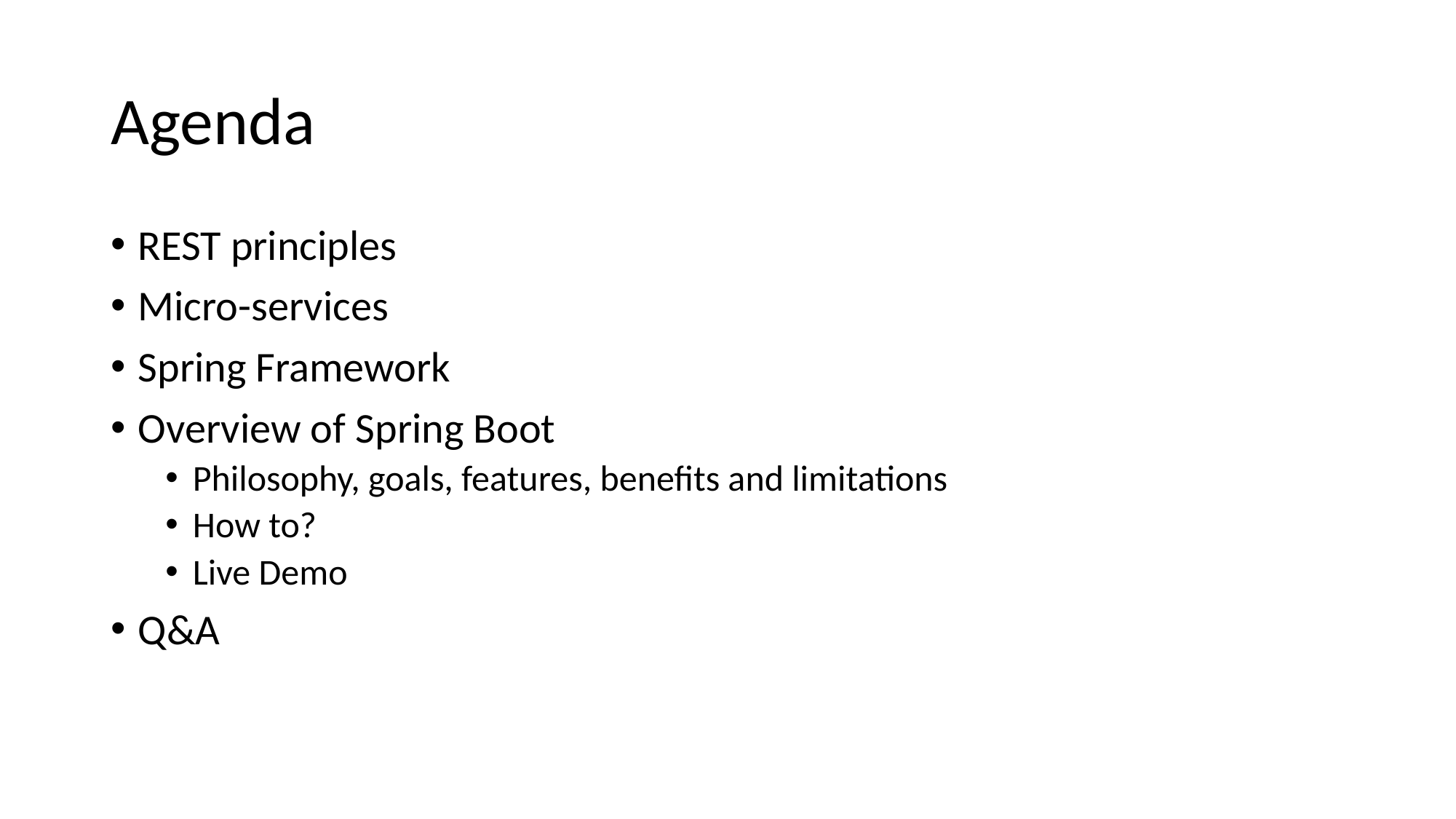

# Agenda
REST principles
Micro-services
Spring Framework
Overview of Spring Boot
Philosophy, goals, features, benefits and limitations
How to?
Live Demo
Q&A